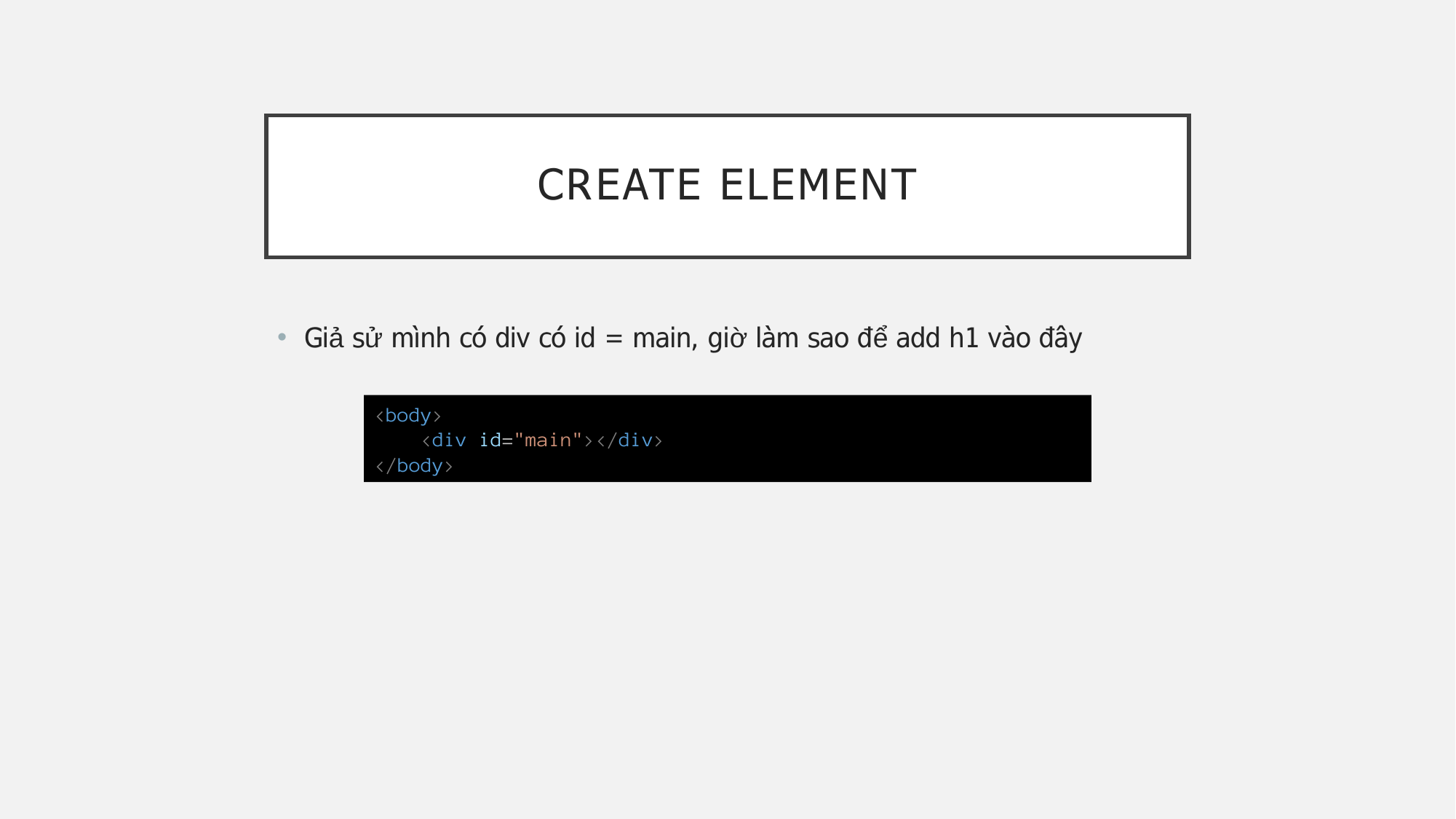

# Create element
Giả sử mình có div có id = main, giờ làm sao để add h1 vào đây

<body>
    <div id="main"></div>
</body>